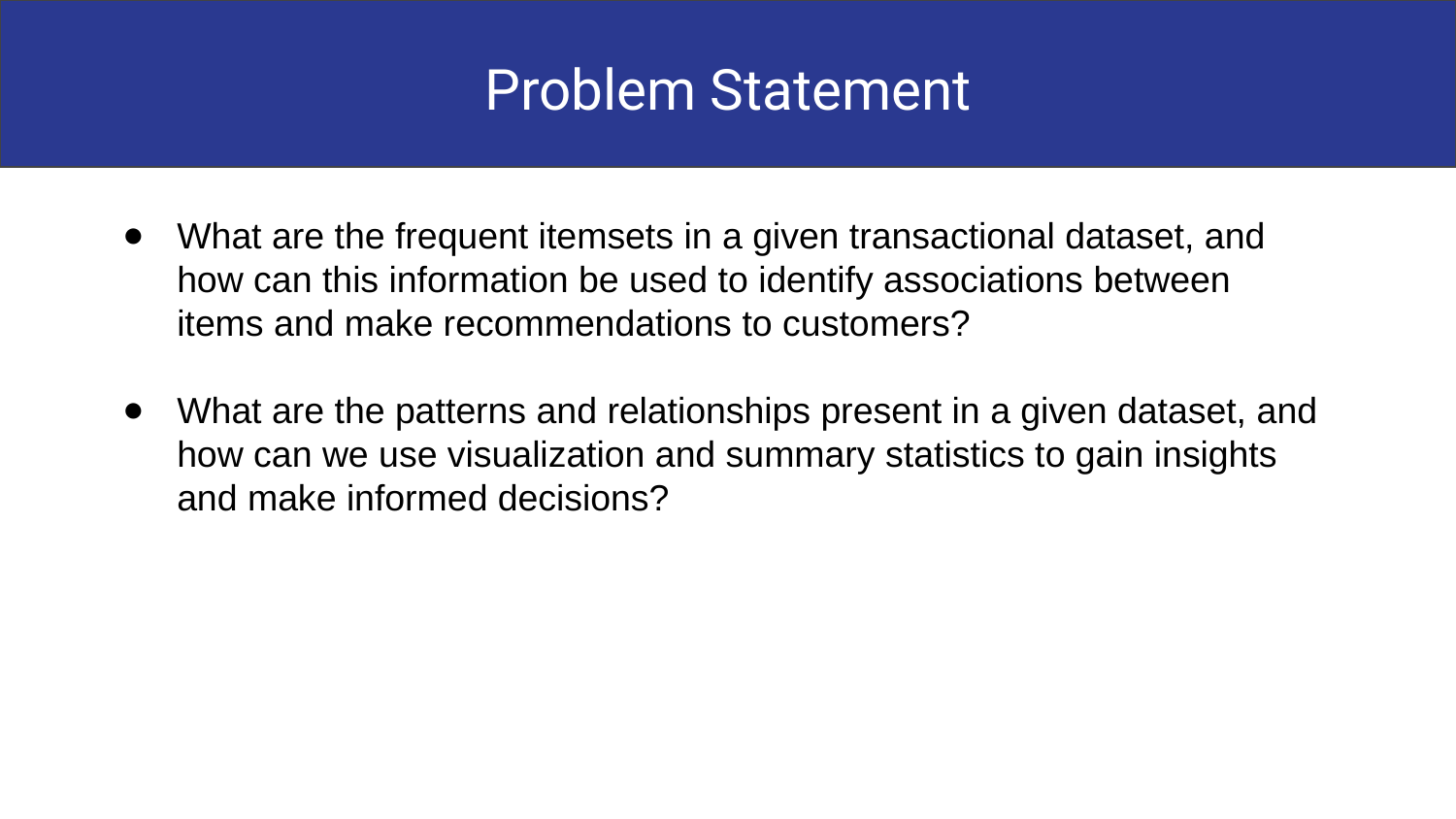

Problem Statement
What are the frequent itemsets in a given transactional dataset, and how can this information be used to identify associations between items and make recommendations to customers?

What are the patterns and relationships present in a given dataset, and how can we use visualization and summary statistics to gain insights and make informed decisions?

Context